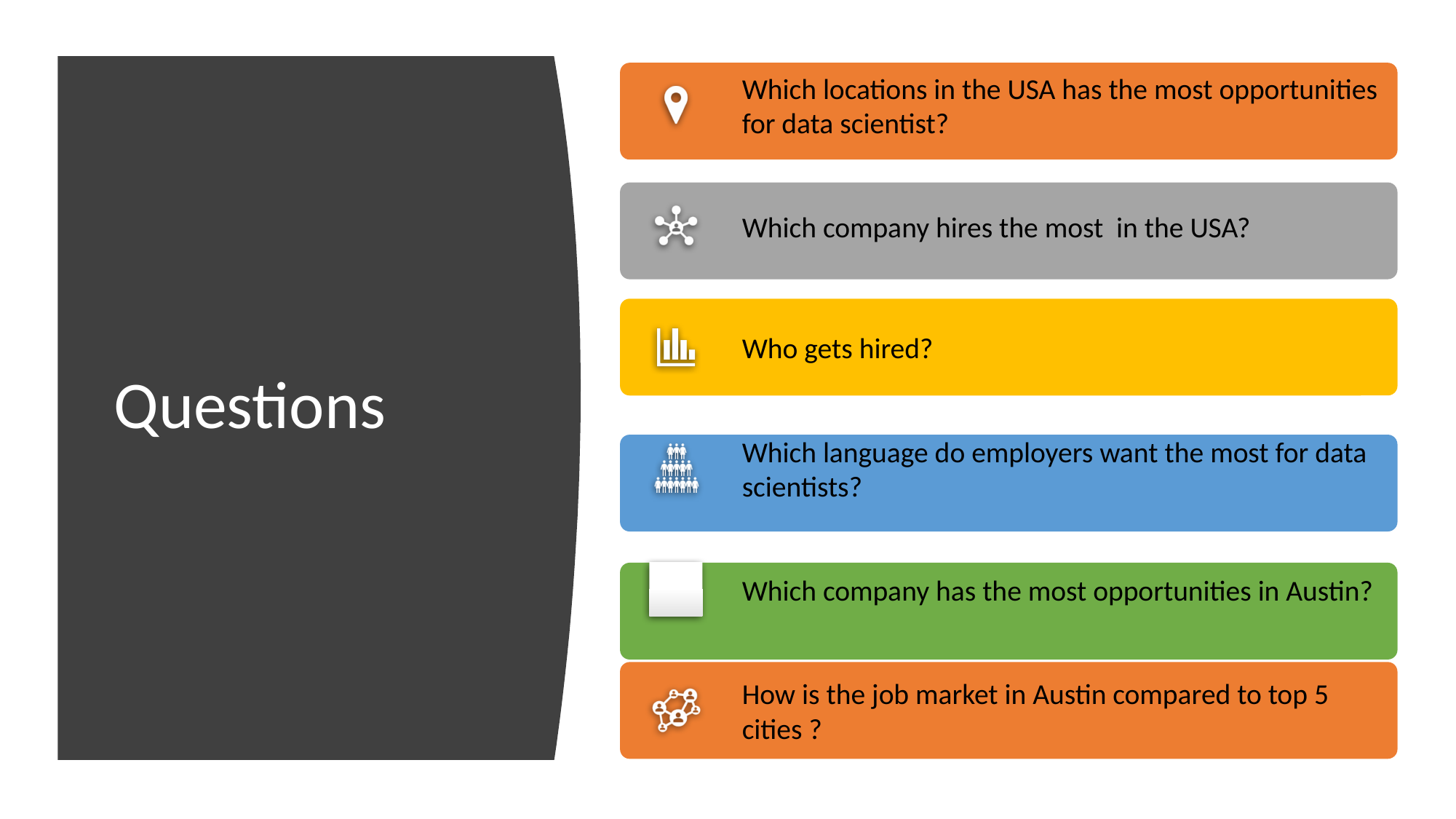

Which locations in the USA has the most opportunities for data scientist?
Which company hires the most  in the USA?
Who gets hired?
Which language do employers want the most for data scientists?
Which company has the most opportunities in Austin?
How is the job market in Austin compared to top 5 cities ?

# Questions